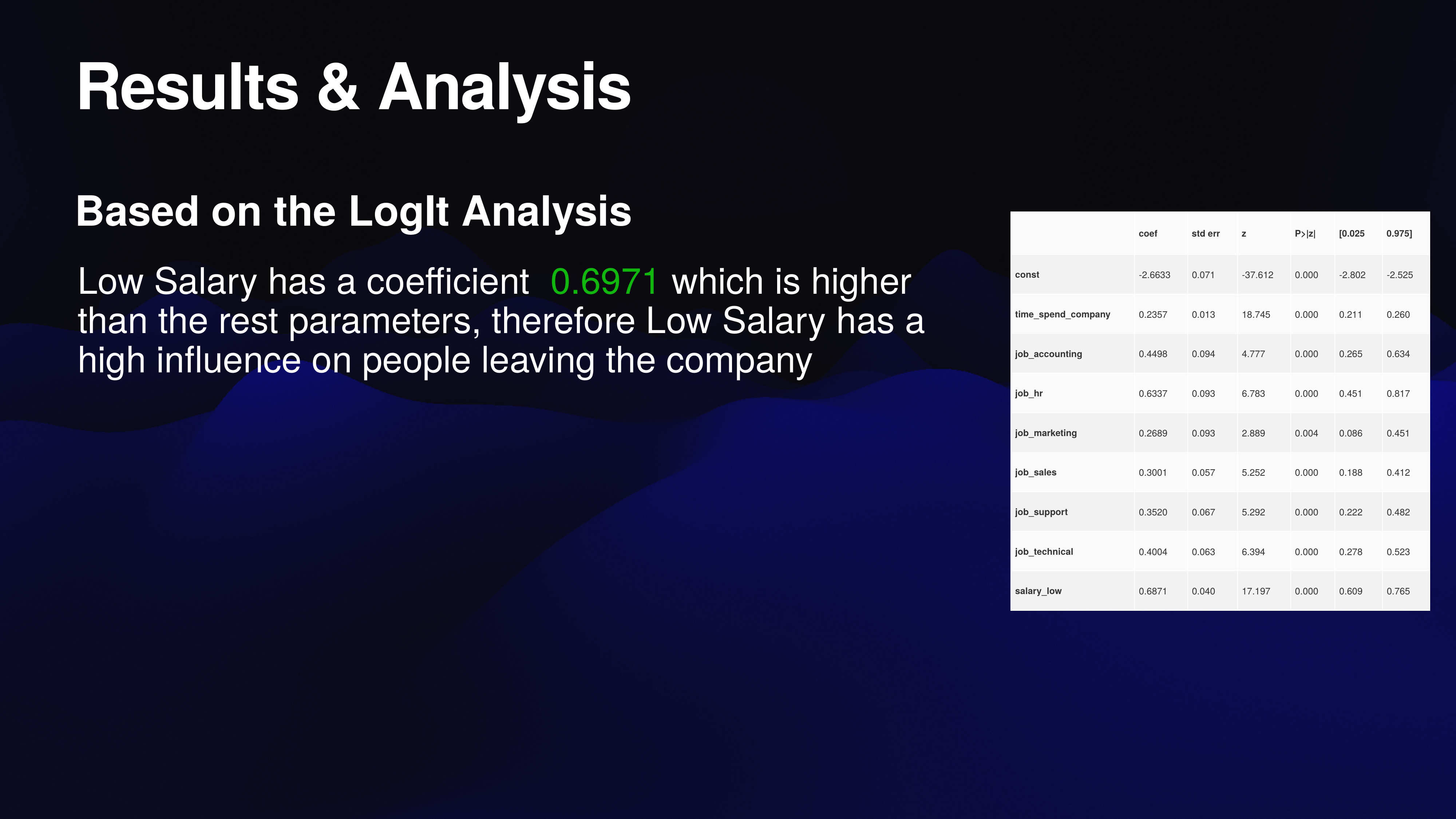

# Results & Analysis
Based on the LogIt Analysis
|  | coef | std err | z | P>|z| | [0.025 | 0.975] |
| --- | --- | --- | --- | --- | --- | --- |
| const | -2.6633 | 0.071 | -37.612 | 0.000 | -2.802 | -2.525 |
| time\_spend\_company | 0.2357 | 0.013 | 18.745 | 0.000 | 0.211 | 0.260 |
| job\_accounting | 0.4498 | 0.094 | 4.777 | 0.000 | 0.265 | 0.634 |
| job\_hr | 0.6337 | 0.093 | 6.783 | 0.000 | 0.451 | 0.817 |
| job\_marketing | 0.2689 | 0.093 | 2.889 | 0.004 | 0.086 | 0.451 |
| job\_sales | 0.3001 | 0.057 | 5.252 | 0.000 | 0.188 | 0.412 |
| job\_support | 0.3520 | 0.067 | 5.292 | 0.000 | 0.222 | 0.482 |
| job\_technical | 0.4004 | 0.063 | 6.394 | 0.000 | 0.278 | 0.523 |
| salary\_low | 0.6871 | 0.040 | 17.197 | 0.000 | 0.609 | 0.765 |
Low Salary has a coefficient  0.6971 which is higher than the rest parameters, therefore Low Salary has a high influence on people leaving the company